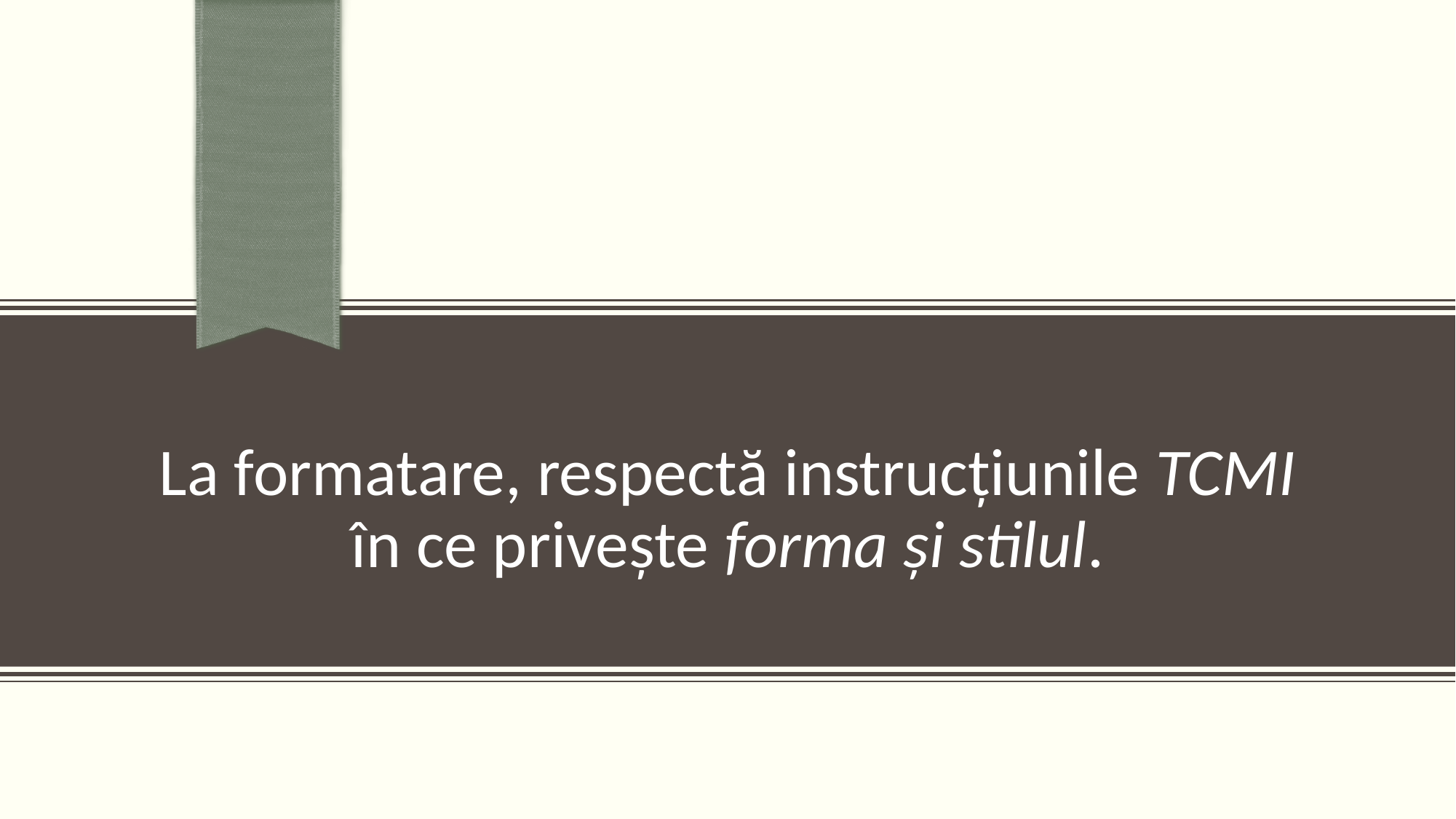

# La formatare, respectă instrucțiunile TCMI în ce privește forma și stilul.